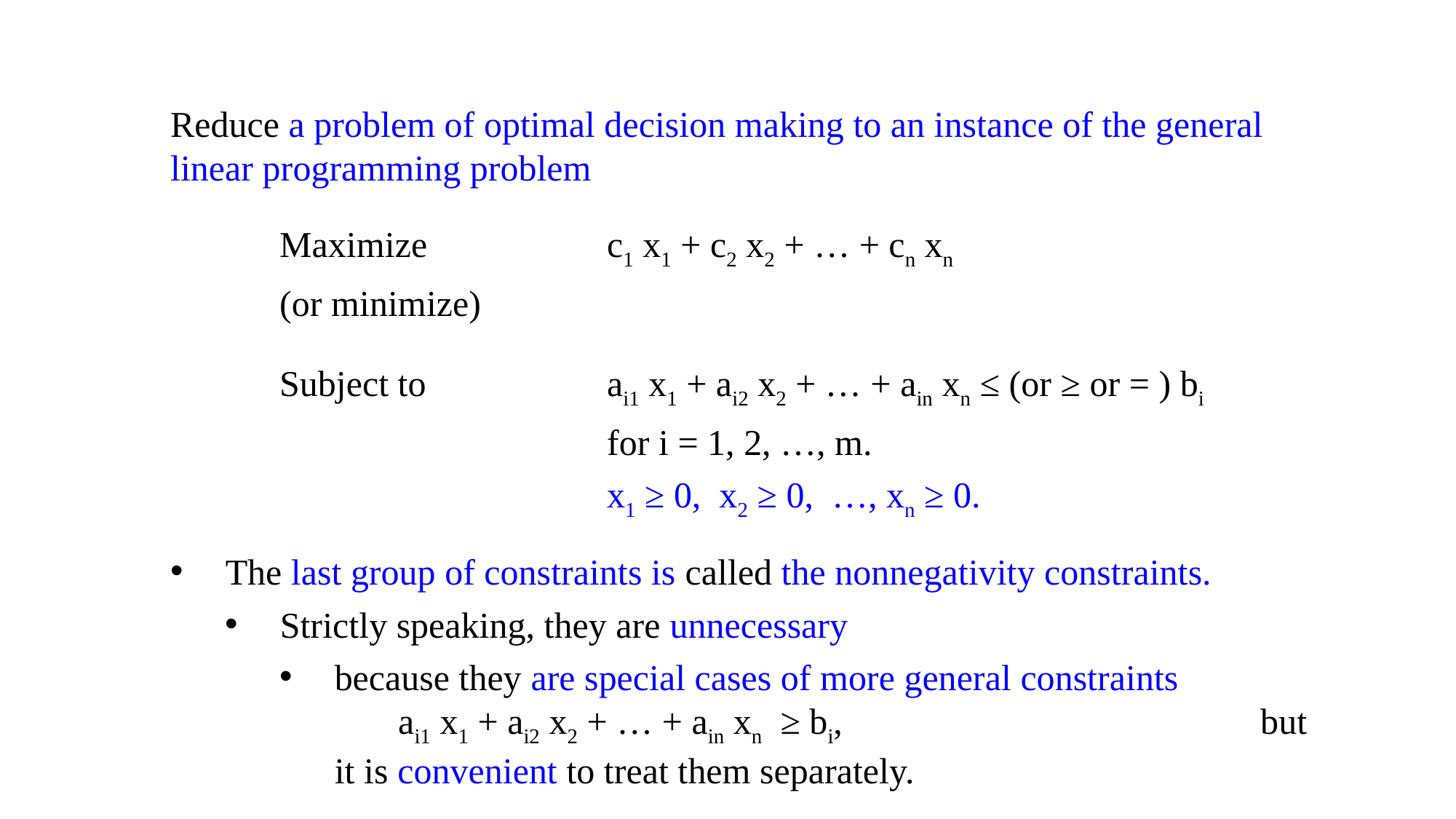

Reduce a problem of optimal decision making to an instance of the general linear programming problem

	Maximize 		c1 x1 + c2 x2 + … + cn xn
	(or minimize)

	Subject to 		ai1 x1 + ai2 x2 + … + ain xn ≤ (or ≥ or = ) bi
				for i = 1, 2, …, m.
				x1 ≥ 0,  x2 ≥ 0,  …, xn ≥ 0.
The last group of constraints is called the nonnegativity constraints.
Strictly speaking, they are unnecessary
because they are special cases of more general constraints           	         ai1 x1 + ai2 x2 + … + ain xn  ≥ bi,                                              but it is convenient to treat them separately.